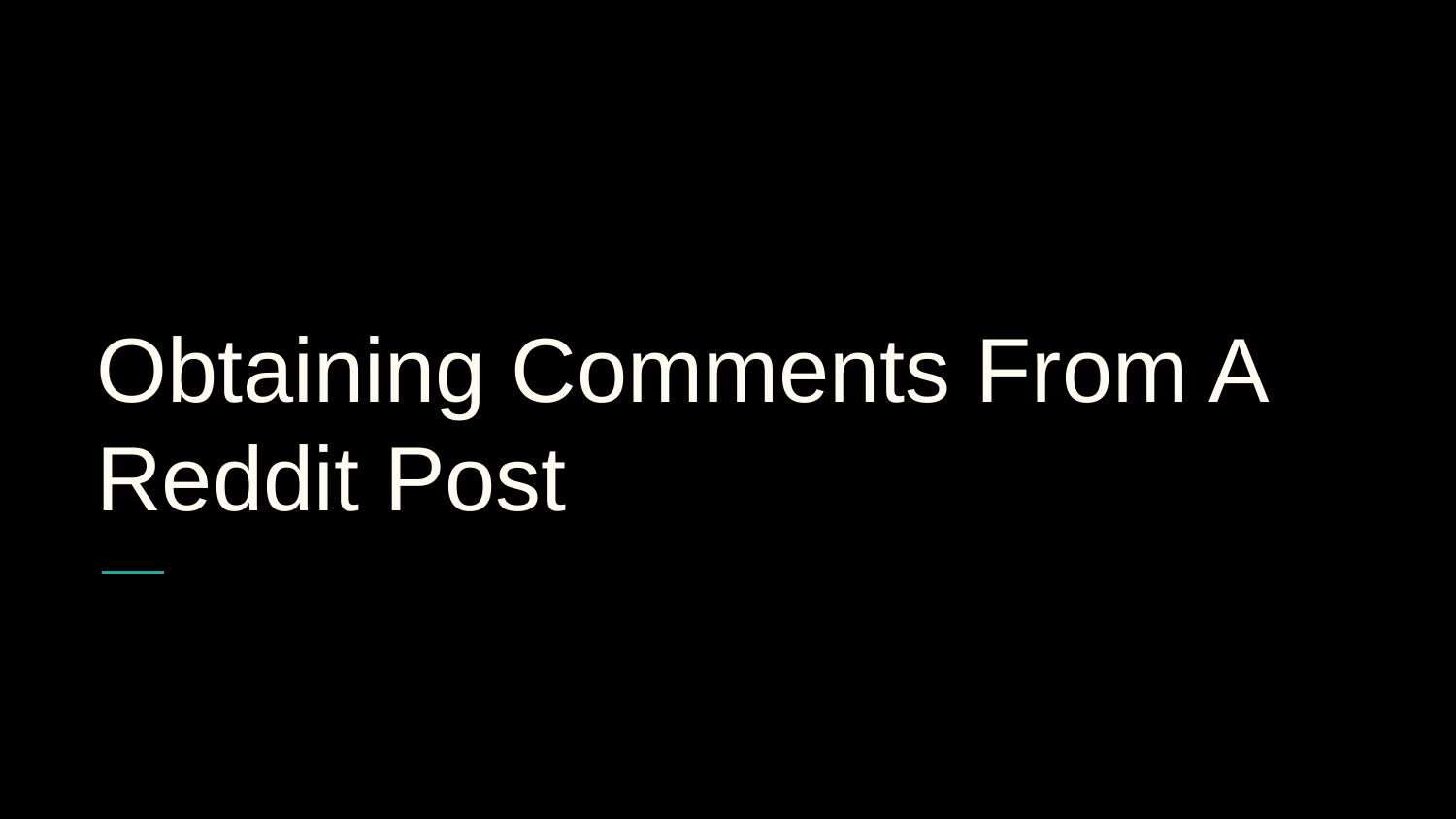

# Obtaining Comments From A Reddit Post